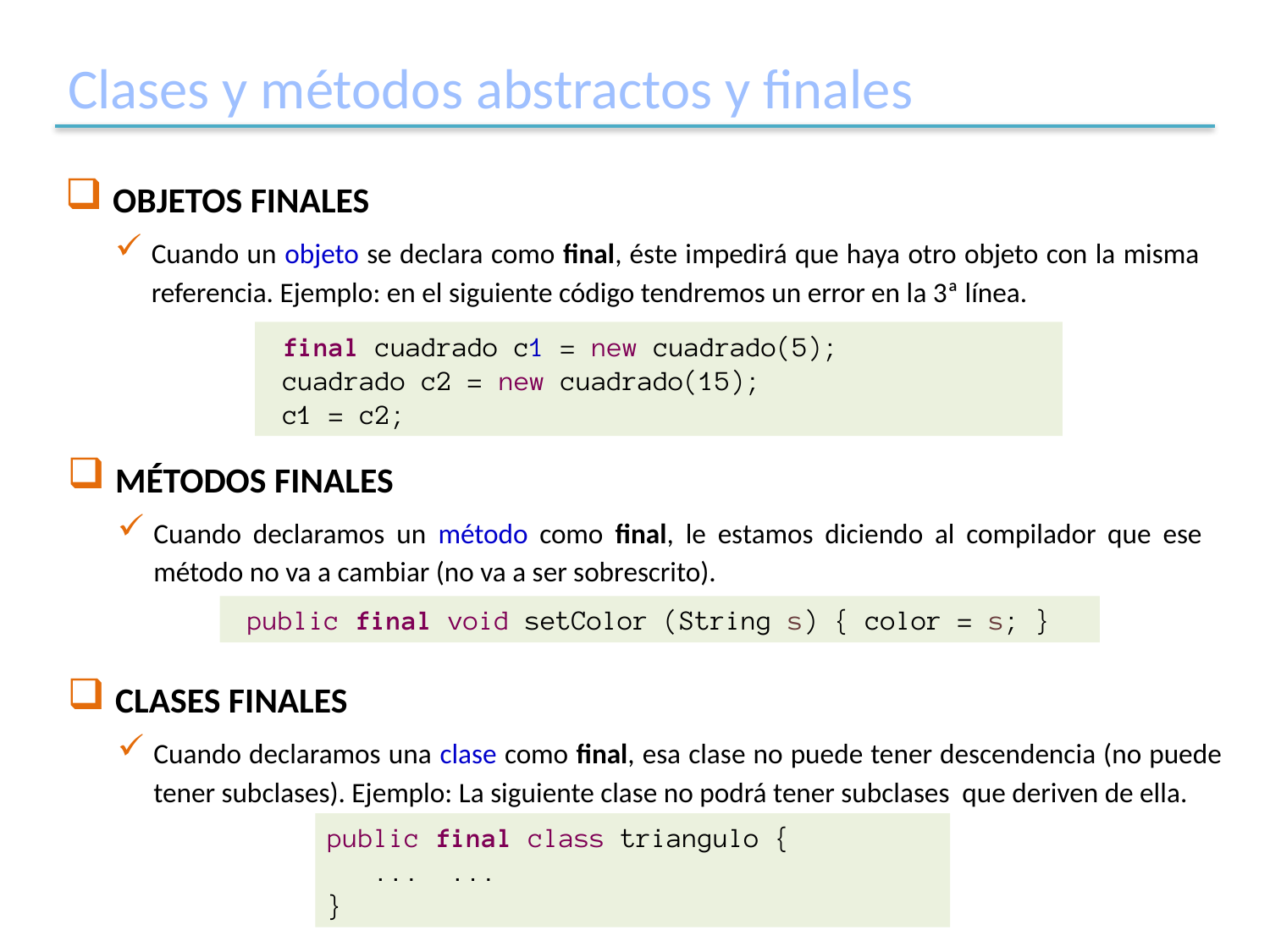

# Clases y métodos abstractos y finales
OBJETOS FINALES
Cuando un objeto se declara como final, éste impedirá que haya otro objeto con la misma referencia. Ejemplo: en el siguiente código tendremos un error en la 3ª línea.
 final cuadrado c1 = new cuadrado(5);
 cuadrado c2 = new cuadrado(15);
 c1 = c2;
MÉTODOS FINALES
Cuando declaramos un método como final, le estamos diciendo al compilador que ese método no va a cambiar (no va a ser sobrescrito).
 public final void setColor (String s) { color = s; }
CLASES FINALES
Cuando declaramos una clase como final, esa clase no puede tener descendencia (no puede tener subclases). Ejemplo: La siguiente clase no podrá tener subclases  que deriven de ella.
public final class triangulo {
   ...  ...
}